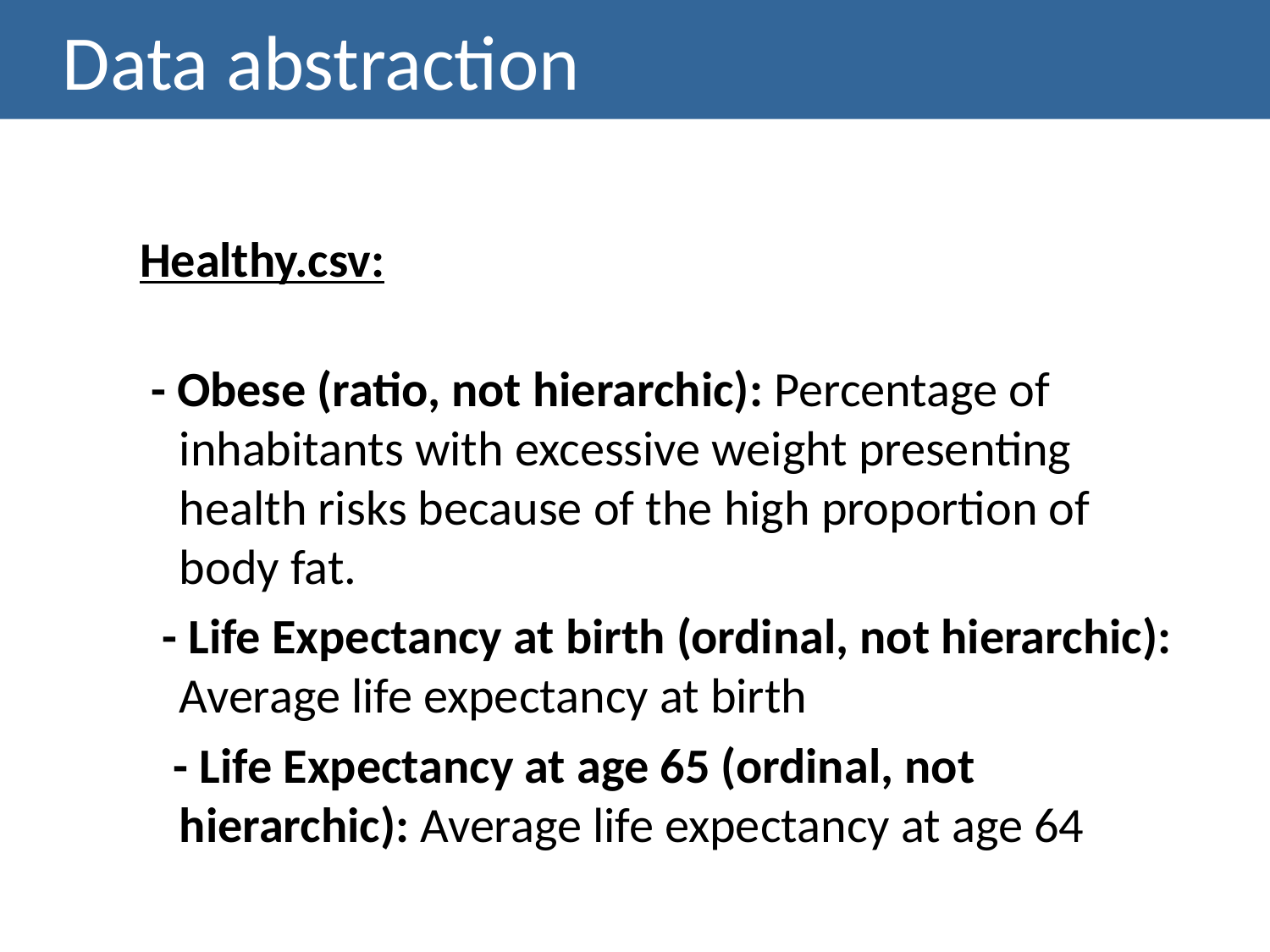

# Data abstraction

Healthy.csv:
 - Obese (ratio, not hierarchic): Percentage of inhabitants with excessive weight presenting health risks because of the high proportion of body fat.
  - Life Expectancy at birth (ordinal, not hierarchic): Average life expectancy at birth
   - Life Expectancy at age 65 (ordinal, not hierarchic): Average life expectancy at age 64